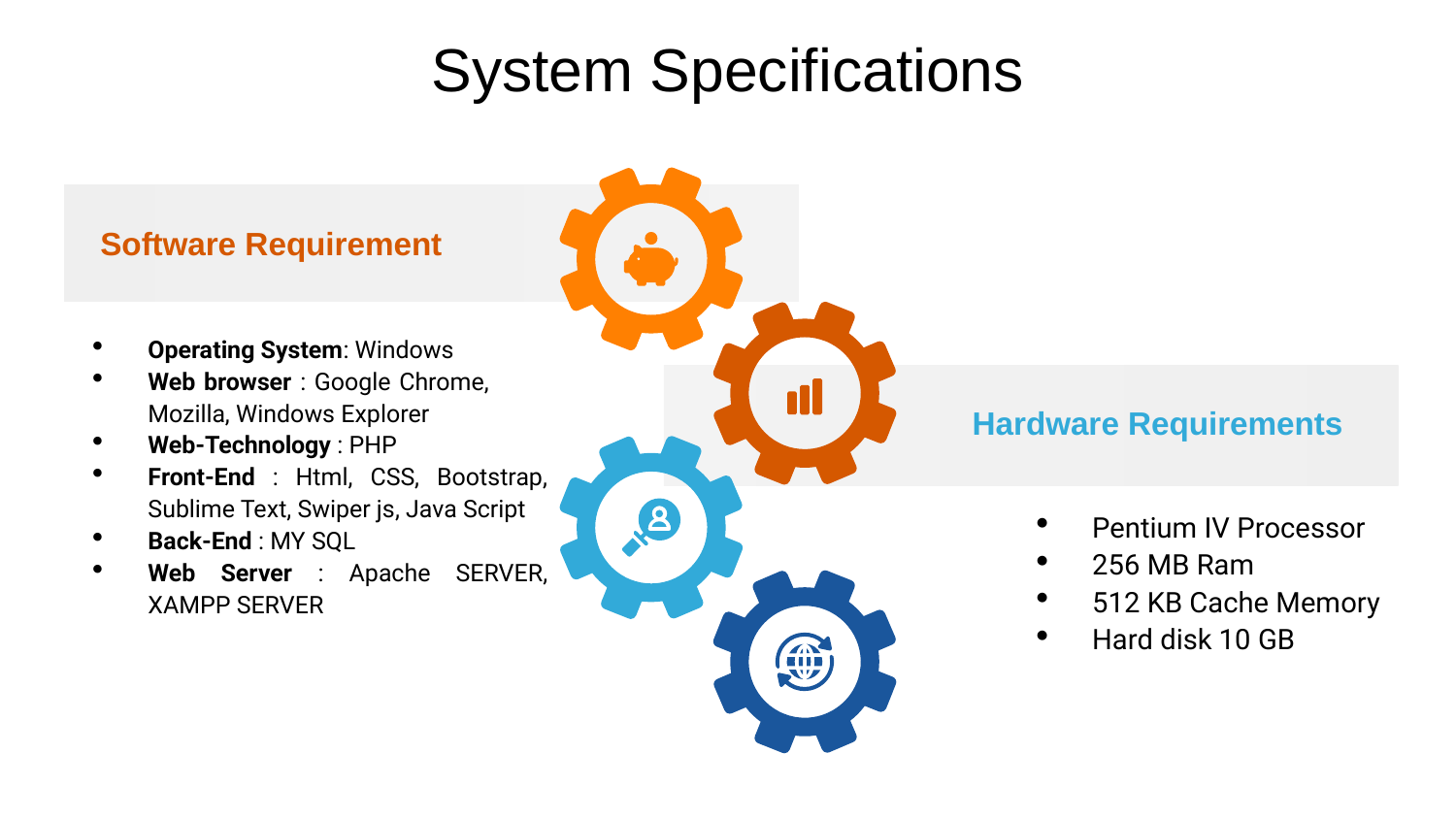

# System Specifications

Software Requirement

Operating System: Windows
Web browser : Google Chrome,        Mozilla, Windows Explorer
Web-Technology : PHP
Front-End : Html, CSS, Bootstrap, Sublime Text, Swiper js, Java Script
Back-End : MY SQL
Web Server : Apache SERVER, XAMPP SERVER

Hardware Requirements

Pentium IV Processor
256 MB Ram
512 KB Cache Memory
Hard disk 10 GB